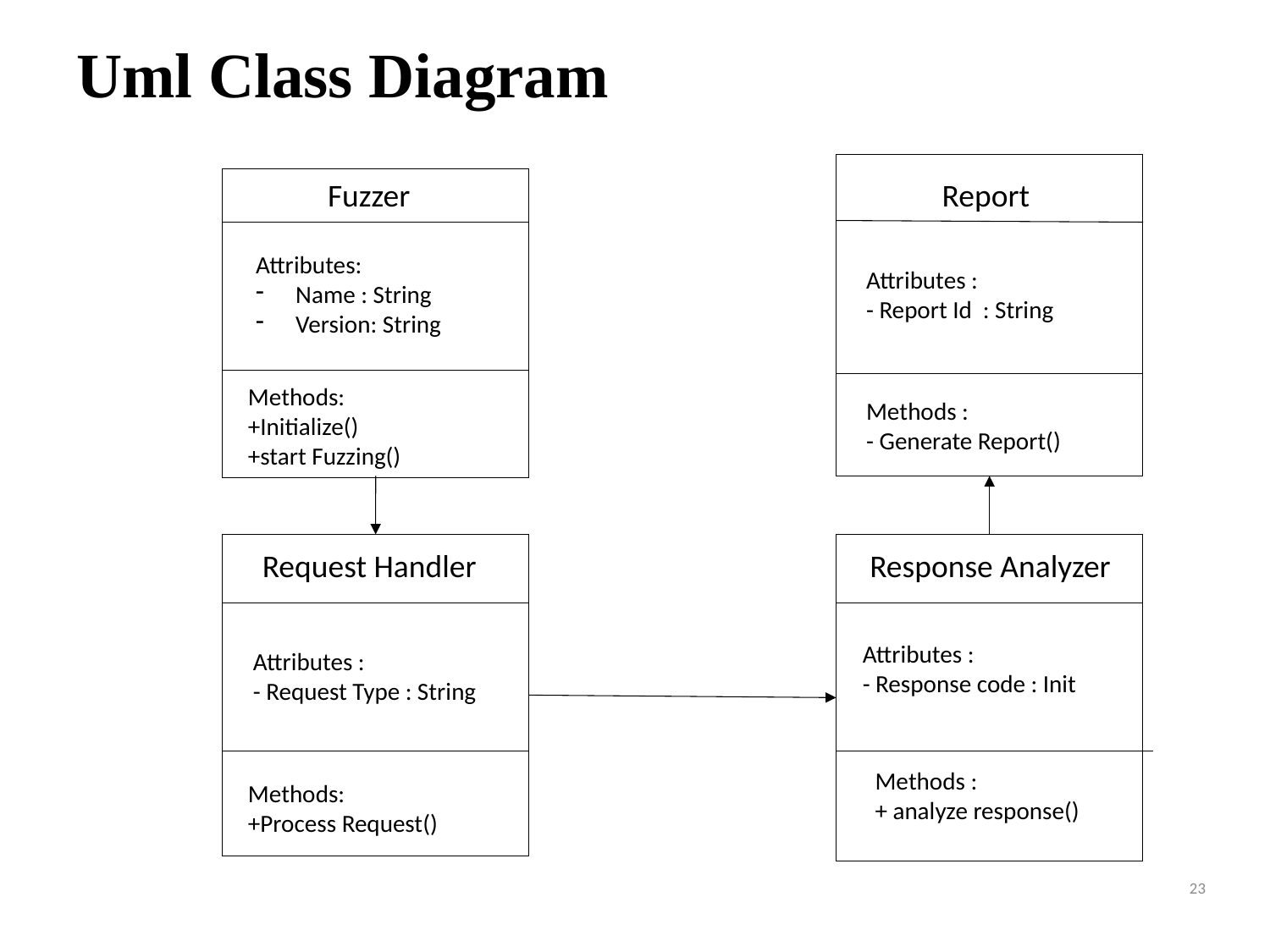

# Uml Class Diagram

          Fuzzer
             Report
Attributes:
Name : String
Version: String
Attributes :
- Report Id  : String
Methods:
+Initialize()
+start Fuzzing()
Methods :
- Generate Report()

  Request Handler
 Response Analyzer
Attributes :
- Response code : Init

Attributes :
- Request Type : String
Methods :
+ analyze response()

Methods:
+Process Request()
23